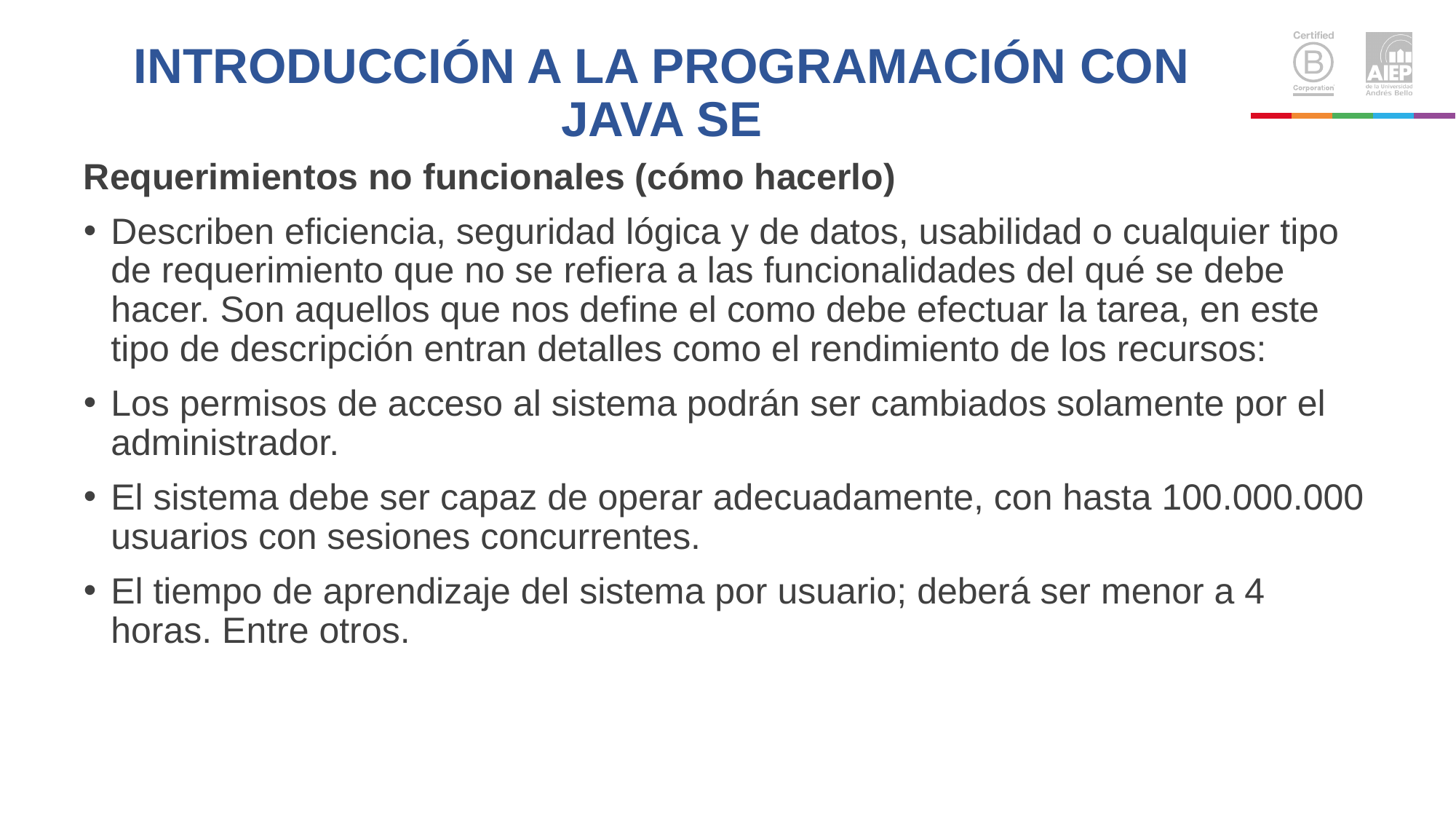

# INTRODUCCIÓN A LA PROGRAMACIÓN CON JAVA SE
Requerimientos no funcionales (cómo hacerlo)
Describen eficiencia, seguridad lógica y de datos, usabilidad o cualquier tipo de requerimiento que no se refiera a las funcionalidades del qué se debe hacer. Son aquellos que nos define el como debe efectuar la tarea, en este tipo de descripción entran detalles como el rendimiento de los recursos:
Los permisos de acceso al sistema podrán ser cambiados solamente por el administrador.
El sistema debe ser capaz de operar adecuadamente, con hasta 100.000.000 usuarios con sesiones concurrentes.
El tiempo de aprendizaje del sistema por usuario; deberá ser menor a 4 horas. Entre otros.